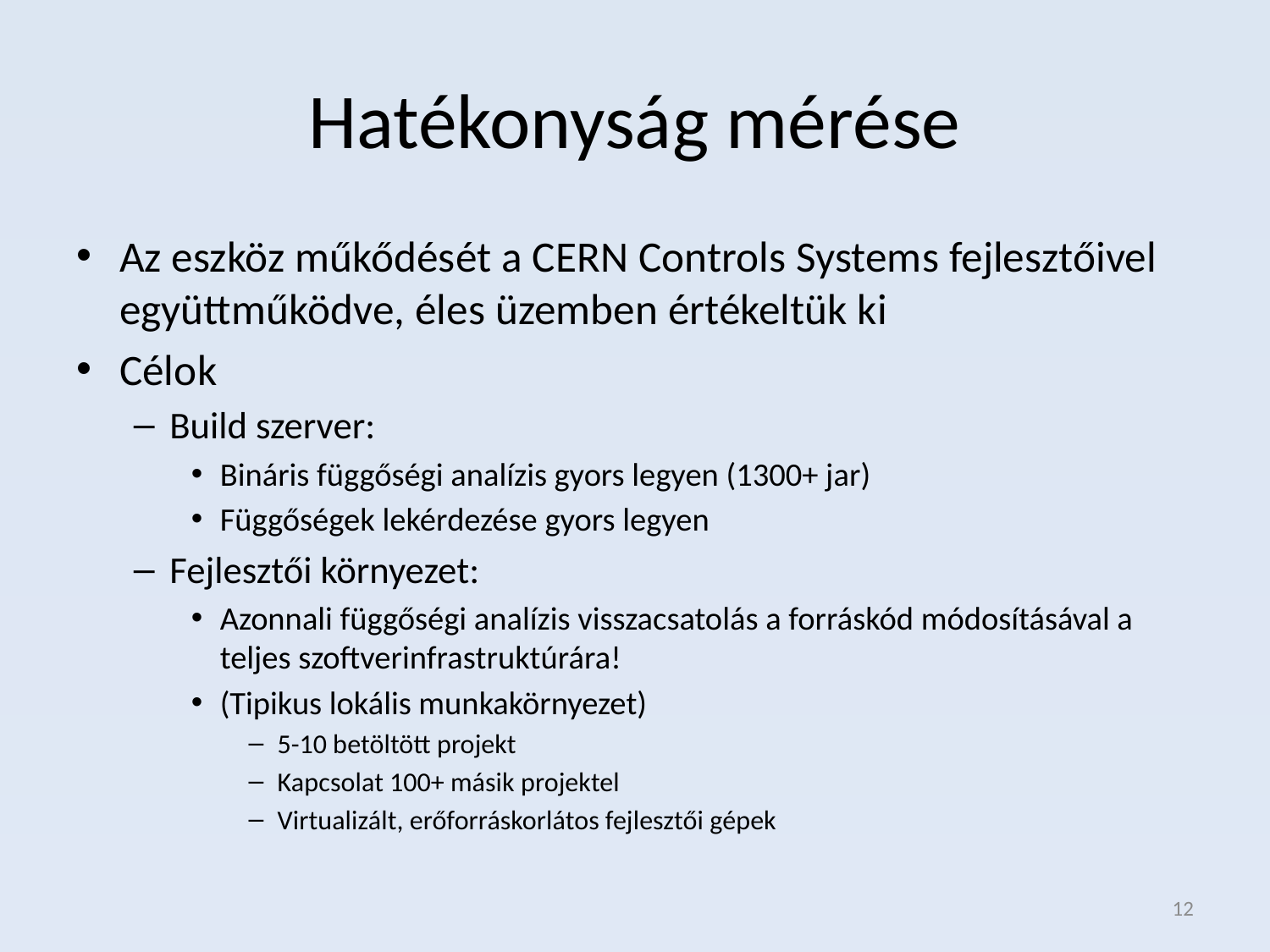

# Hatékonyság mérése
Az eszköz műkődését a CERN Controls Systems fejlesztőivel együttműködve, éles üzemben értékeltük ki
Célok
Build szerver:
Bináris függőségi analízis gyors legyen (1300+ jar)
Függőségek lekérdezése gyors legyen
Fejlesztői környezet:
Azonnali függőségi analízis visszacsatolás a forráskód módosításával a teljes szoftverinfrastruktúrára!
(Tipikus lokális munkakörnyezet)
5-10 betöltött projekt
Kapcsolat 100+ másik projektel
Virtualizált, erőforráskorlátos fejlesztői gépek
12